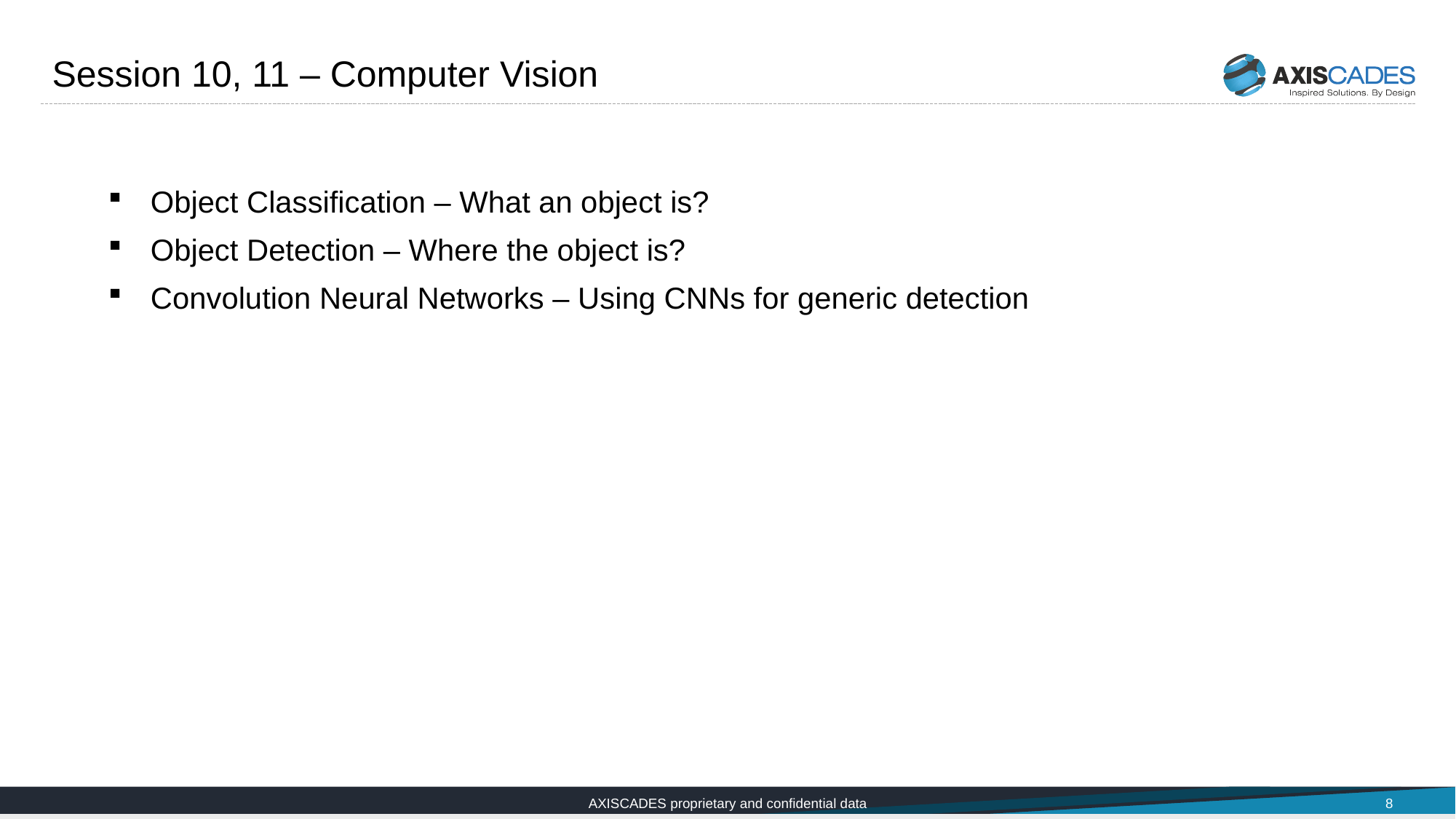

# Session 10, 11 – Computer Vision
Object Classification – What an object is?
Object Detection – Where the object is?
Convolution Neural Networks – Using CNNs for generic detection
AXISCADES proprietary and confidential data
8